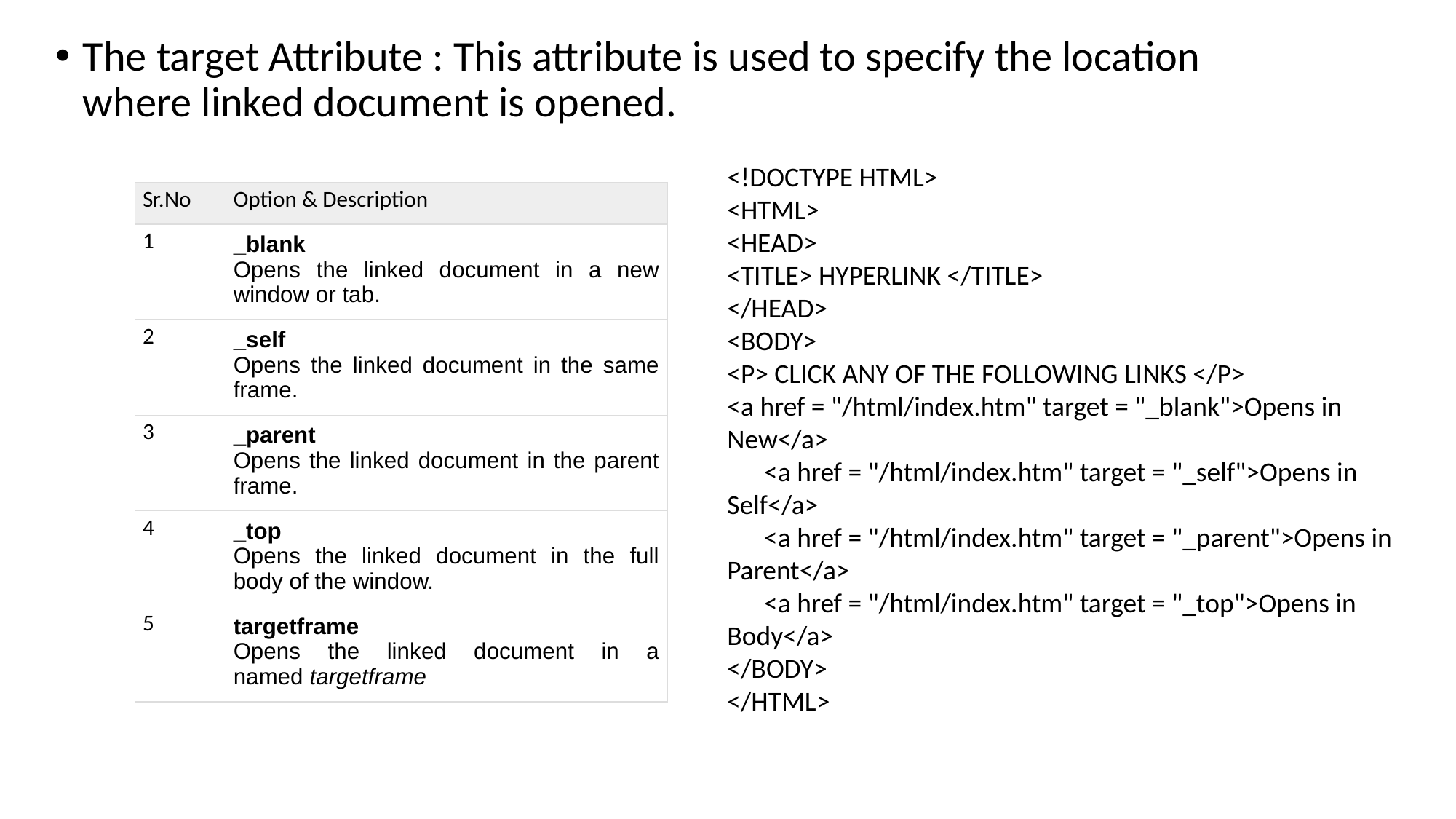

The target Attribute : This attribute is used to specify the location where linked document is opened.

<!DOCTYPE HTML>
<HTML>
<HEAD>
<TITLE> HYPERLINK </TITLE>
</HEAD>
<BODY>
<P> CLICK ANY OF THE FOLLOWING LINKS </P>
<a href = "/html/index.htm" target = "_blank">Opens in New</a>
      <a href = "/html/index.htm" target = "_self">Opens in Self</a>
      <a href = "/html/index.htm" target = "_parent">Opens in Parent</a>
      <a href = "/html/index.htm" target = "_top">Opens in Body</a>
</BODY>
</HTML>
| Sr.No | Option & Description |
| --- | --- |
| 1 | \_blank Opens the linked document in a new window or tab. |
| 2 | \_self Opens the linked document in the same frame. |
| 3 | \_parent Opens the linked document in the parent frame. |
| 4 | \_top Opens the linked document in the full body of the window. |
| 5 | targetframe Opens the linked document in a named targetframe |